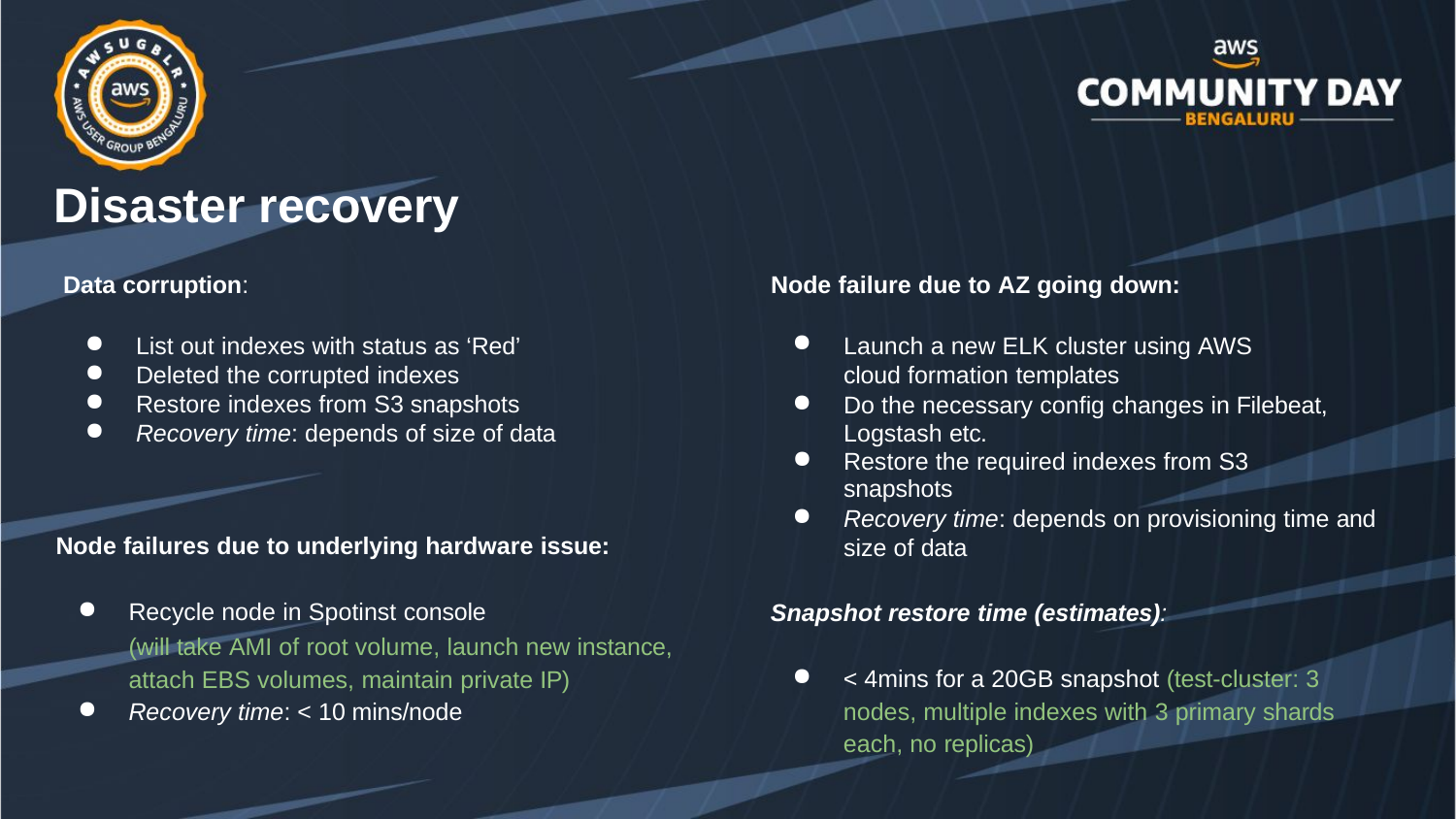

# Disaster recovery
Data corruption:
Node failure due to AZ going down:
List out indexes with status as ‘Red’
Deleted the corrupted indexes
Restore indexes from S3 snapshots
Recovery time: depends of size of data
Launch a new ELK cluster using AWS cloud formation templates
Do the necessary config changes in Filebeat, Logstash etc.
Restore the required indexes from S3 snapshots
Recovery time: depends on provisioning time and size of data
Node failures due to underlying hardware issue:
Recycle node in Spotinst console
(will take AMI of root volume, launch new instance, attach EBS volumes, maintain private IP)
Recovery time: < 10 mins/node
Snapshot restore time (estimates):
< 4mins for a 20GB snapshot (test-cluster: 3 nodes, multiple indexes with 3 primary shards each, no replicas)